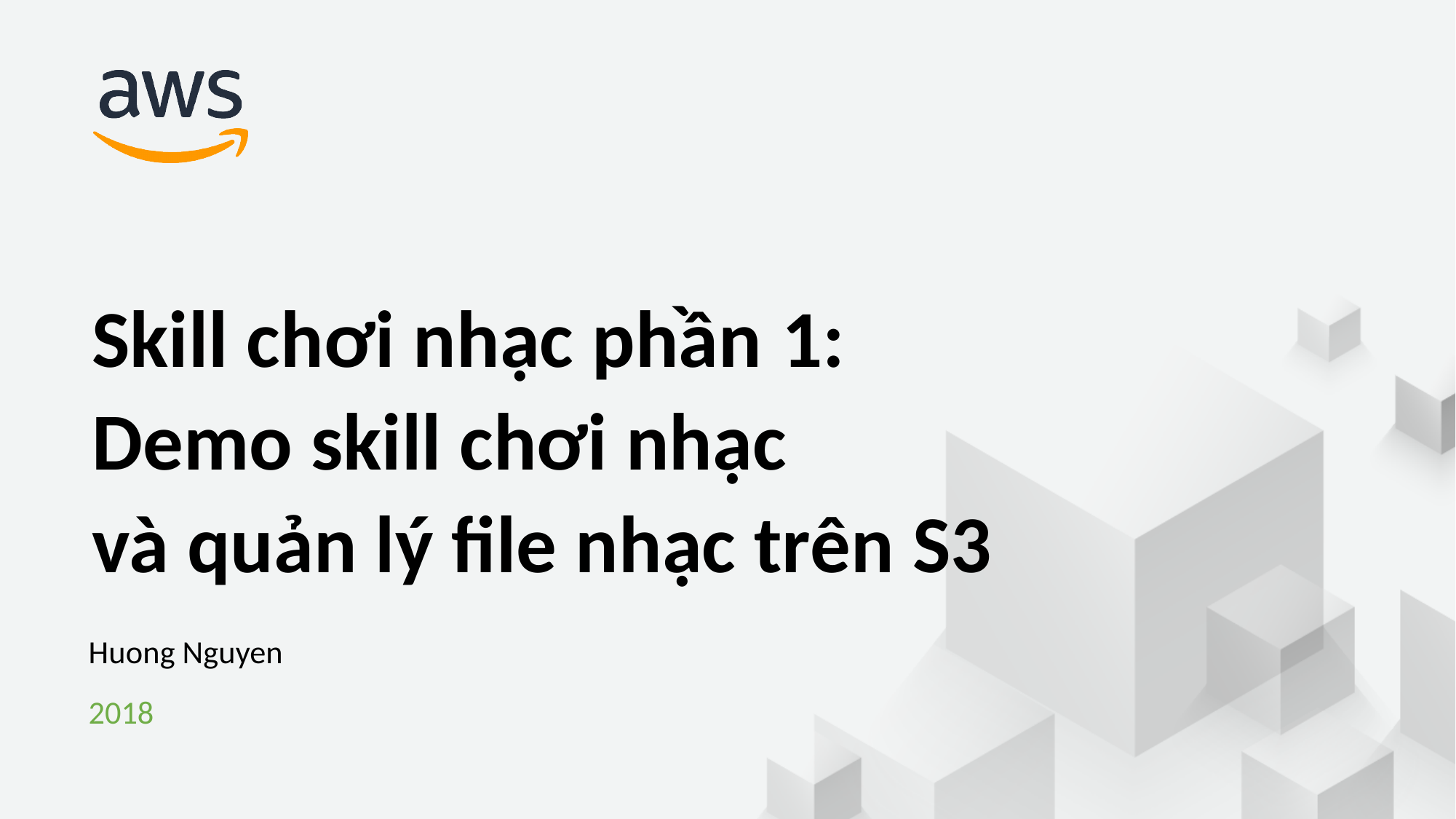

Skill chơi nhạc phần 1:
Demo skill chơi nhạc
và quản lý file nhạc trên S3
Huong Nguyen
2018